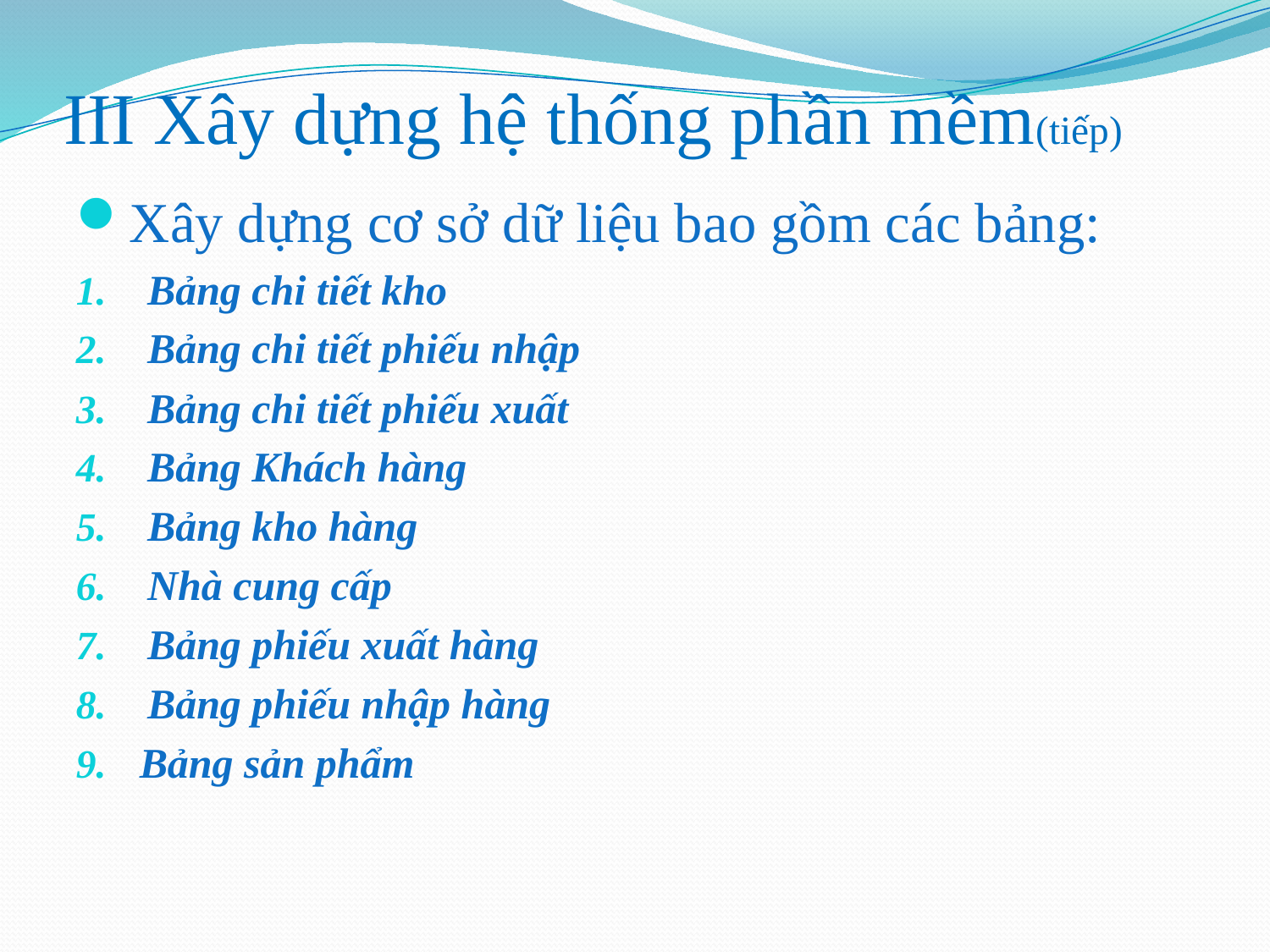

# III Xây dựng hệ thống phần mềm(tiếp)
Xây dựng cơ sở dữ liệu bao gồm các bảng:
Bảng chi tiết kho
Bảng chi tiết phiếu nhập
Bảng chi tiết phiếu xuất
Bảng Khách hàng
Bảng kho hàng
Nhà cung cấp
Bảng phiếu xuất hàng
Bảng phiếu nhập hàng
Bảng sản phẩm